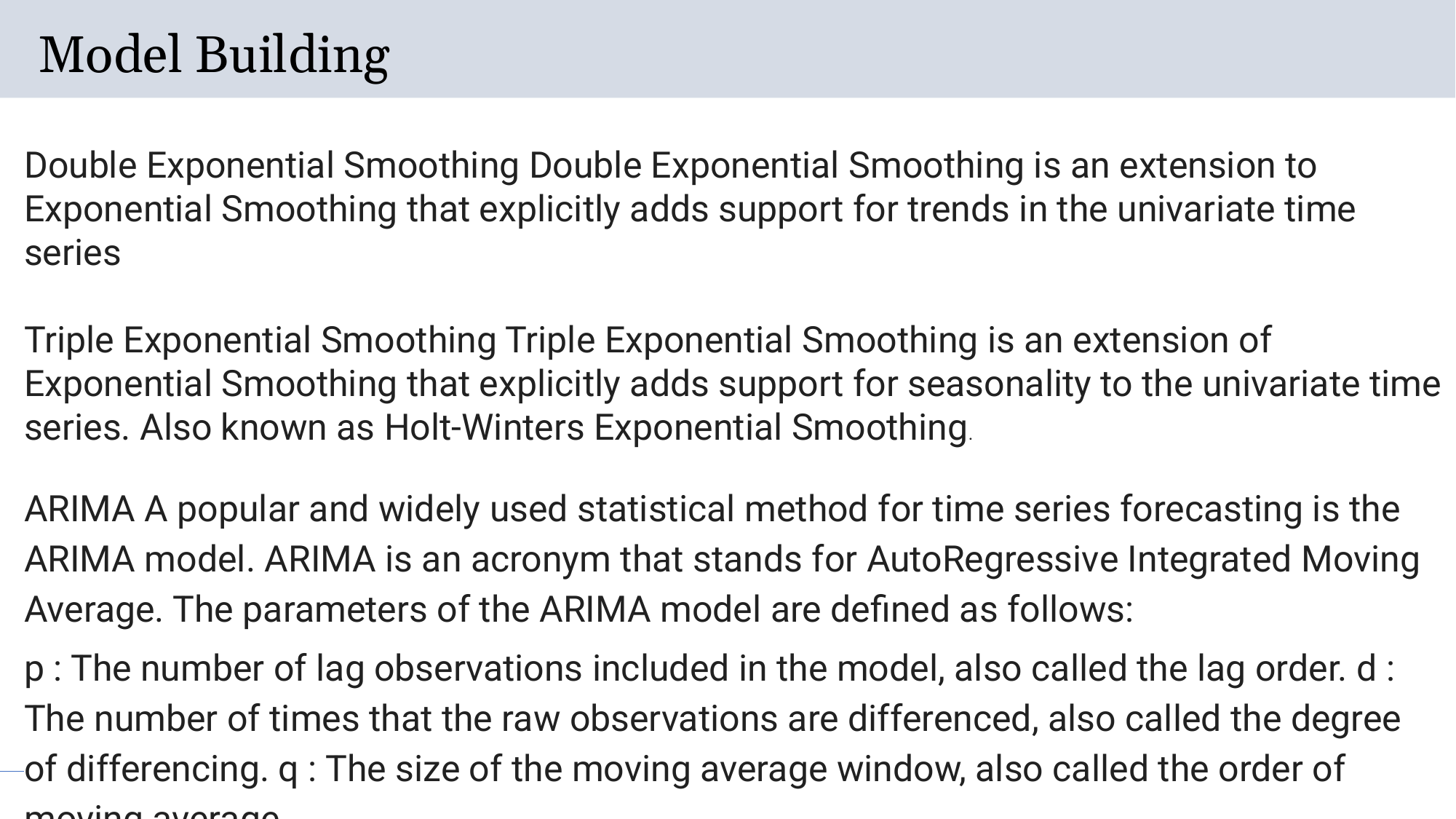

# Model Building
Double Exponential Smoothing Double Exponential Smoothing is an extension to Exponential Smoothing that explicitly adds support for trends in the univariate time series

Triple Exponential Smoothing Triple Exponential Smoothing is an extension of Exponential Smoothing that explicitly adds support for seasonality to the univariate time series. Also known as Holt-Winters Exponential Smoothing.

ARIMA A popular and widely used statistical method for time series forecasting is the ARIMA model. ARIMA is an acronym that stands for AutoRegressive Integrated Moving Average. The parameters of the ARIMA model are defined as follows:
p : The number of lag observations included in the model, also called the lag order. d : The number of times that the raw observations are differenced, also called the degree of differencing. q : The size of the moving average window, also called the order of moving average.